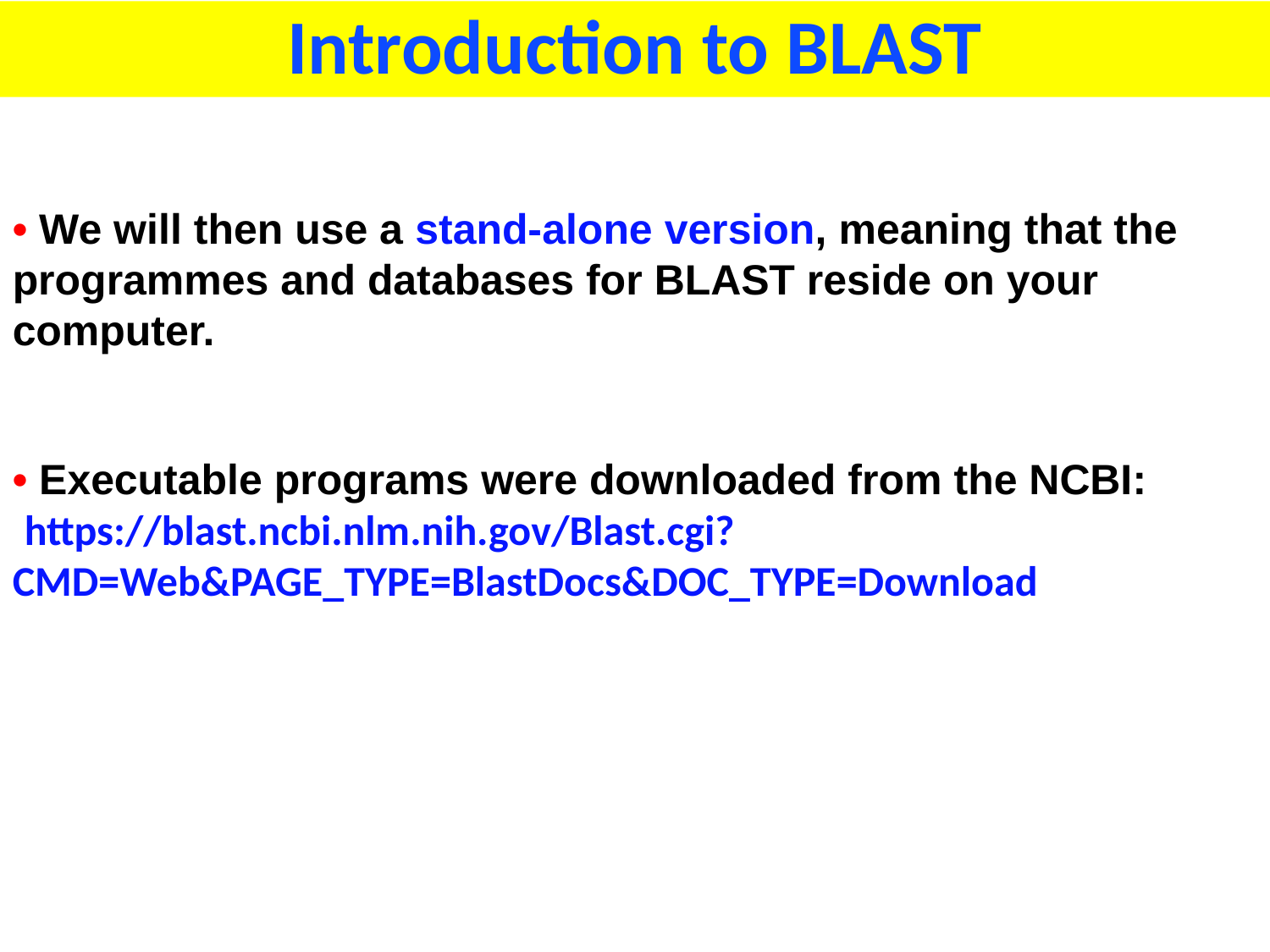

# Introduction to BLAST
• We will then use a stand-alone version, meaning that the programmes and databases for BLAST reside on your computer.
• Executable programs were downloaded from the NCBI:
 https://blast.ncbi.nlm.nih.gov/Blast.cgi?CMD=Web&PAGE_TYPE=BlastDocs&DOC_TYPE=Download